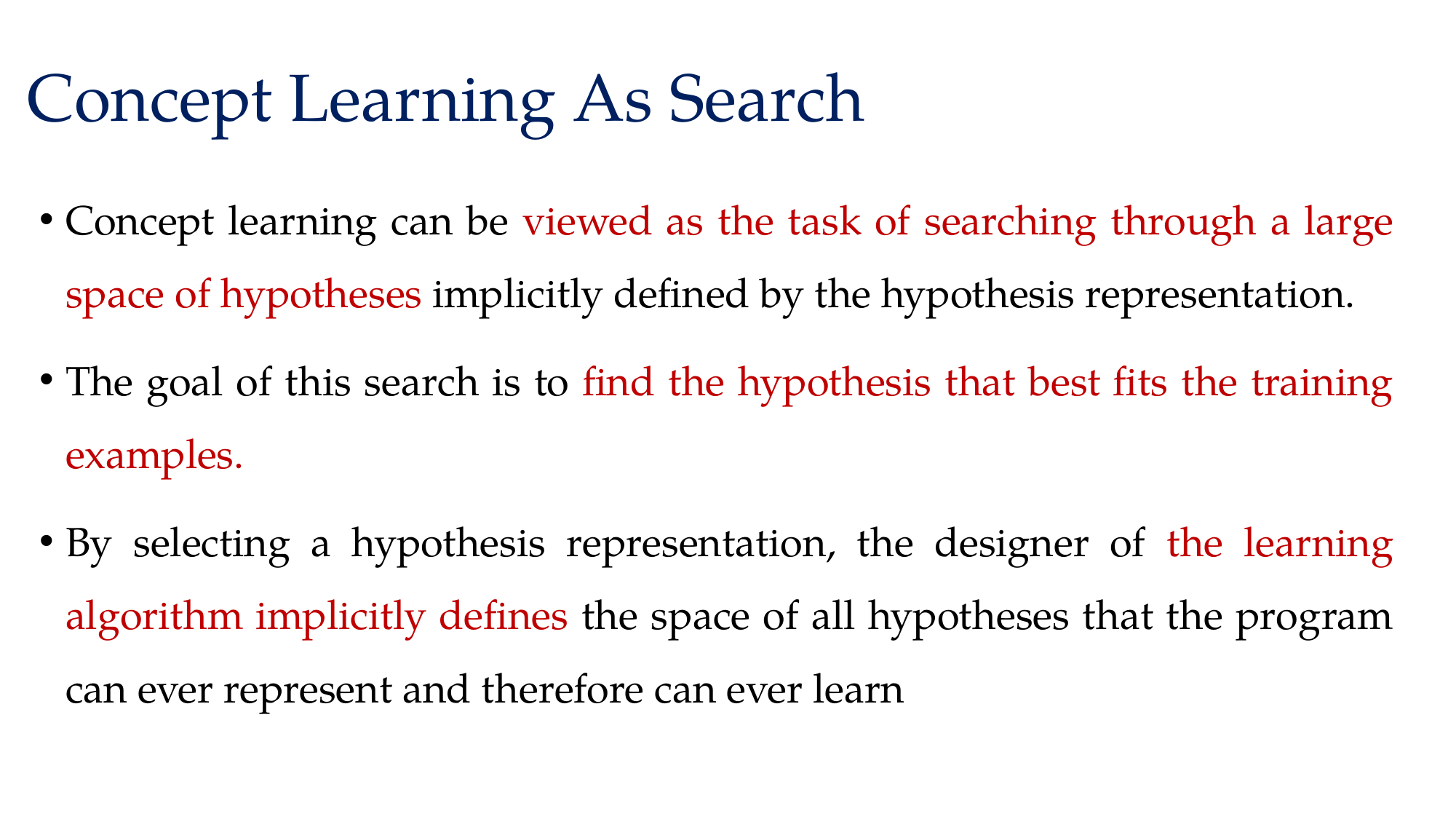

# Concept Learning As Search
Concept learning can be viewed as the task of searching through a large space of hypotheses implicitly defined by the hypothesis representation.
The goal of this search is to find the hypothesis that best fits the training examples.
By selecting a hypothesis representation, the designer of the learning algorithm implicitly defines the space of all hypotheses that the program can ever represent and therefore can ever learn